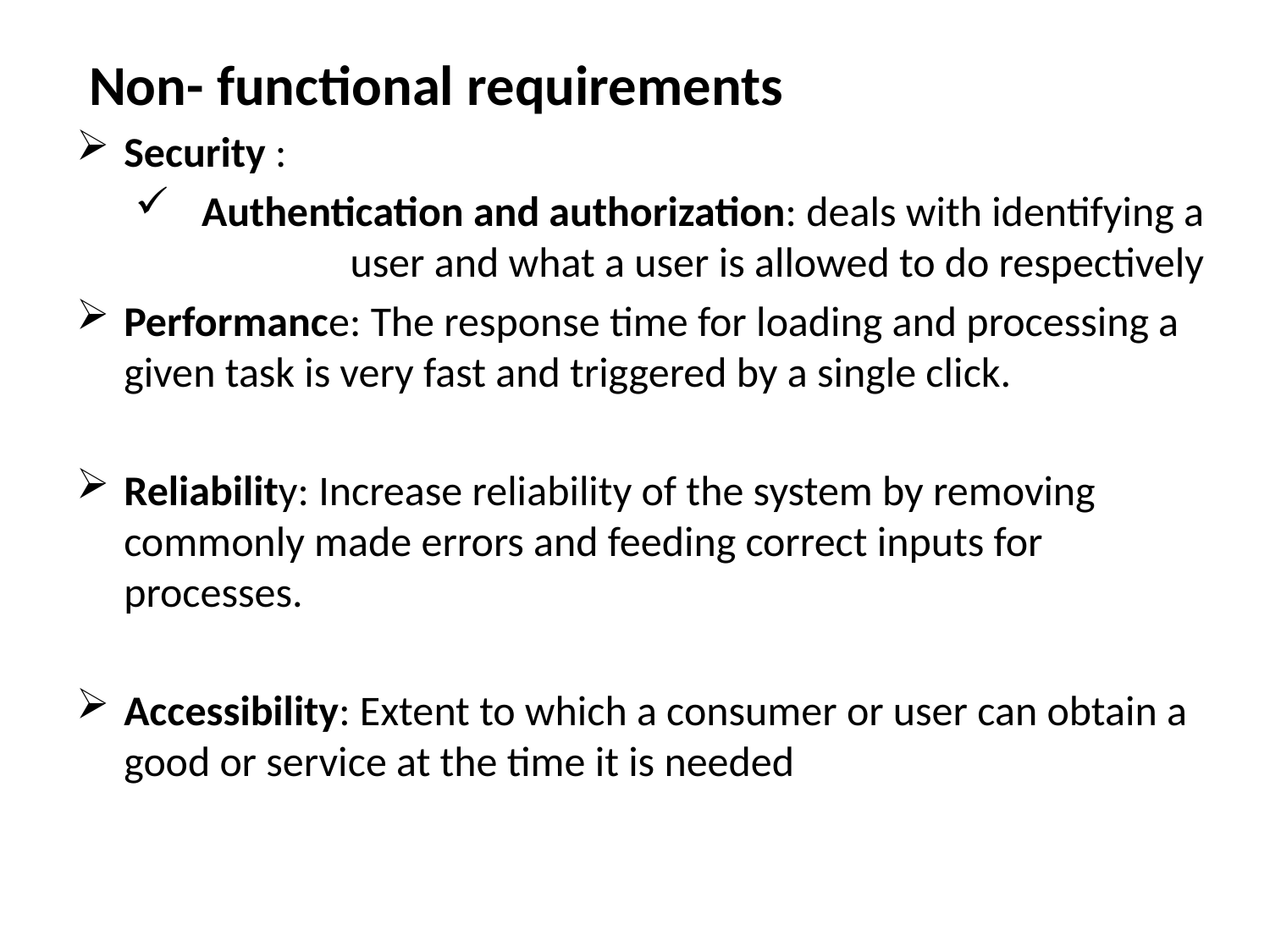

Non- functional requirements
Security :
  Authentication and authorization: deals with identifying a user and what a user is allowed to do respectively
Performance: The response time for loading and processing a given task is very fast and triggered by a single click.

Reliability: Increase reliability of the system by removing commonly made errors and feeding correct inputs for processes.

Accessibility: Extent to which a consumer or user can obtain a good or service at the time it is needed